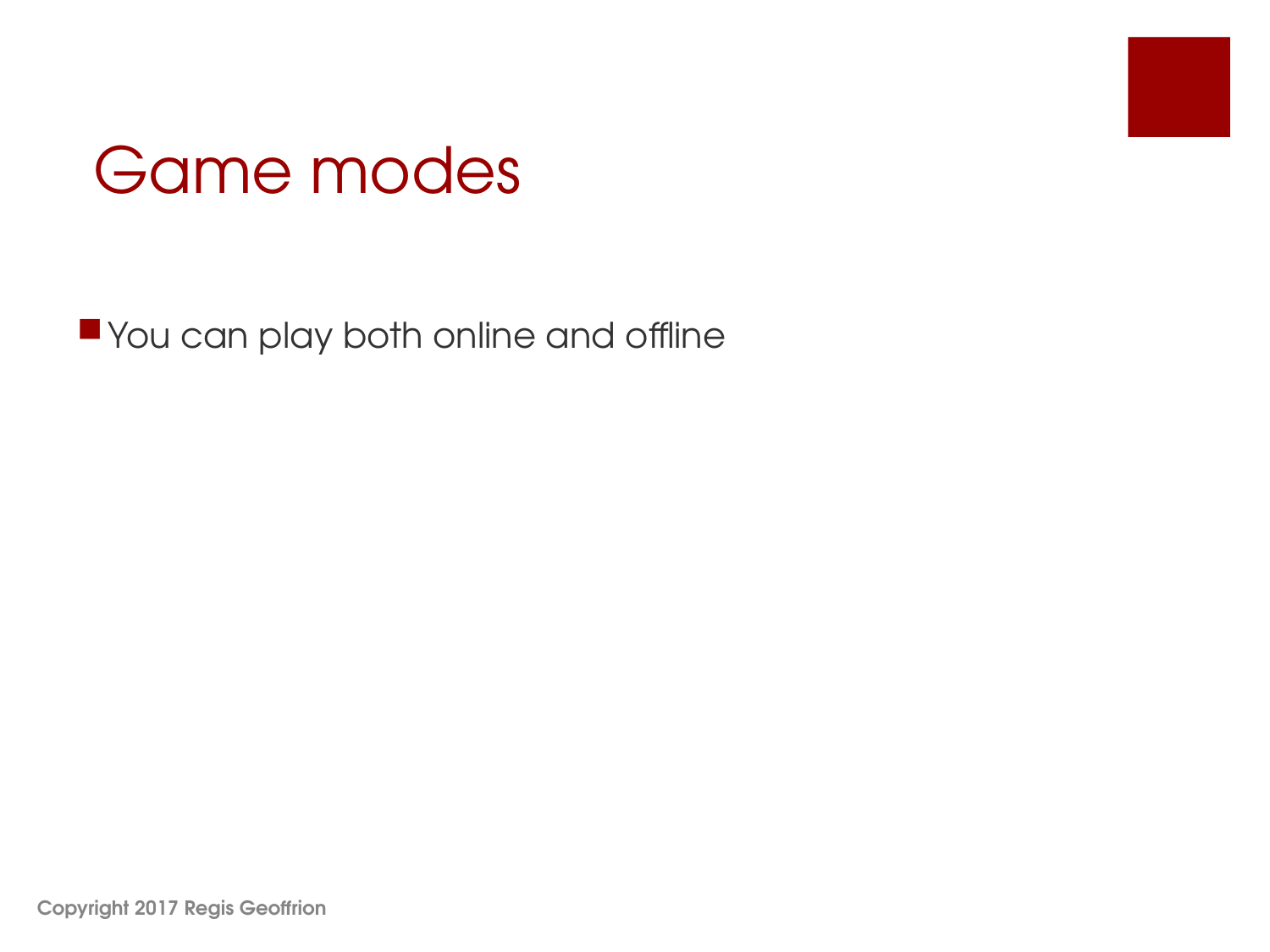

# Game modes
You can play both online and offline
Copyright 2017 Regis Geoffrion